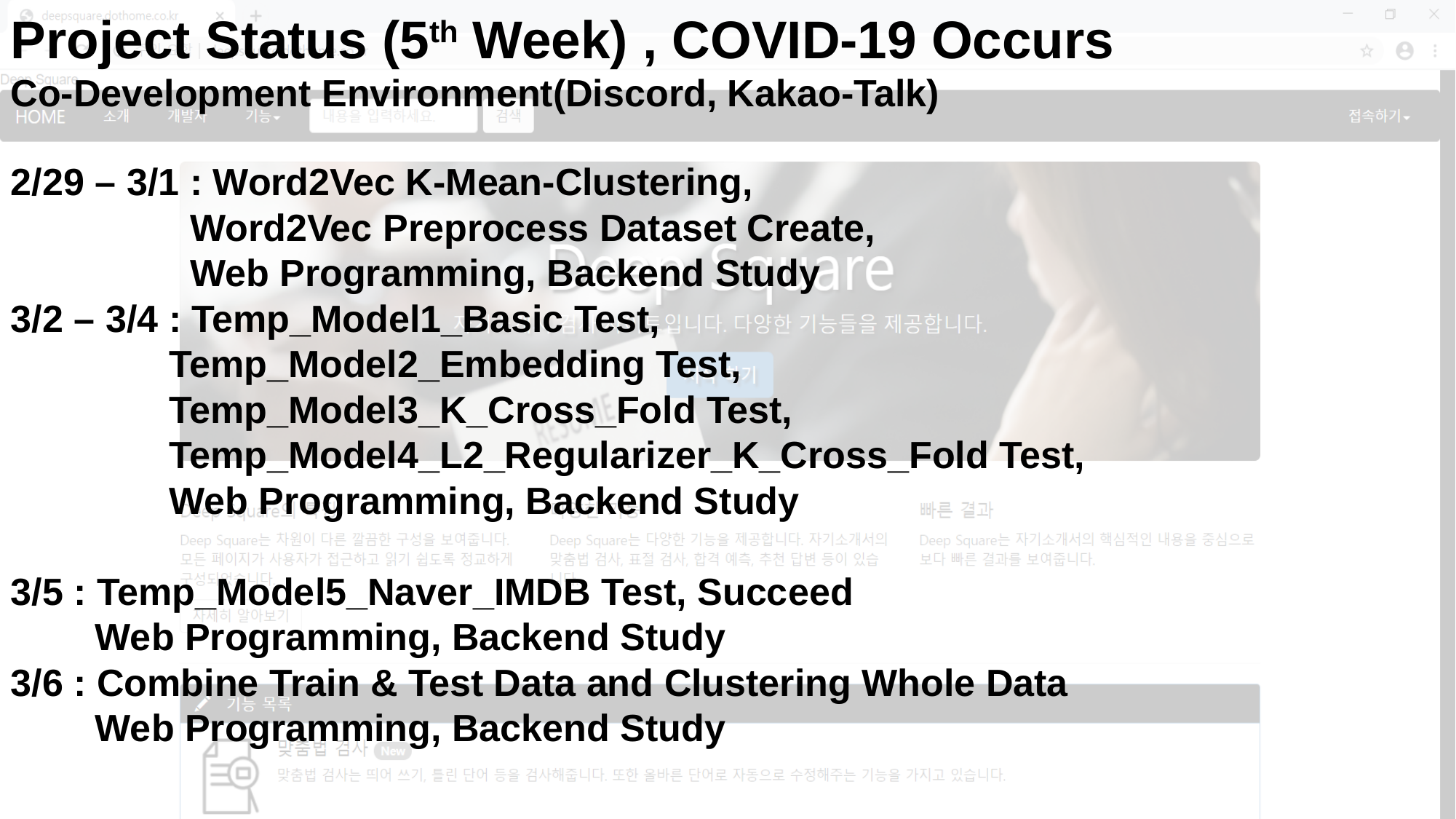

Project Status (5th Week) , COVID-19 Occurs
Co-Development Environment(Discord, Kakao-Talk)
2/29 – 3/1 : Word2Vec K-Mean-Clustering,
                 Word2Vec Preprocess Dataset Create,
                 Web Programming, Backend Study
3/2 – 3/4 : Temp_Model1_Basic Test,
               Temp_Model2_Embedding Test,
               Temp_Model3_K_Cross_Fold Test,
               Temp_Model4_L2_Regularizer_K_Cross_Fold Test,
               Web Programming, Backend Study

3/5 : Temp_Model5_Naver_IMDB Test, Succeed
        Web Programming, Backend Study
3/6 : Combine Train & Test Data and Clustering Whole Data
        Web Programming, Backend Study